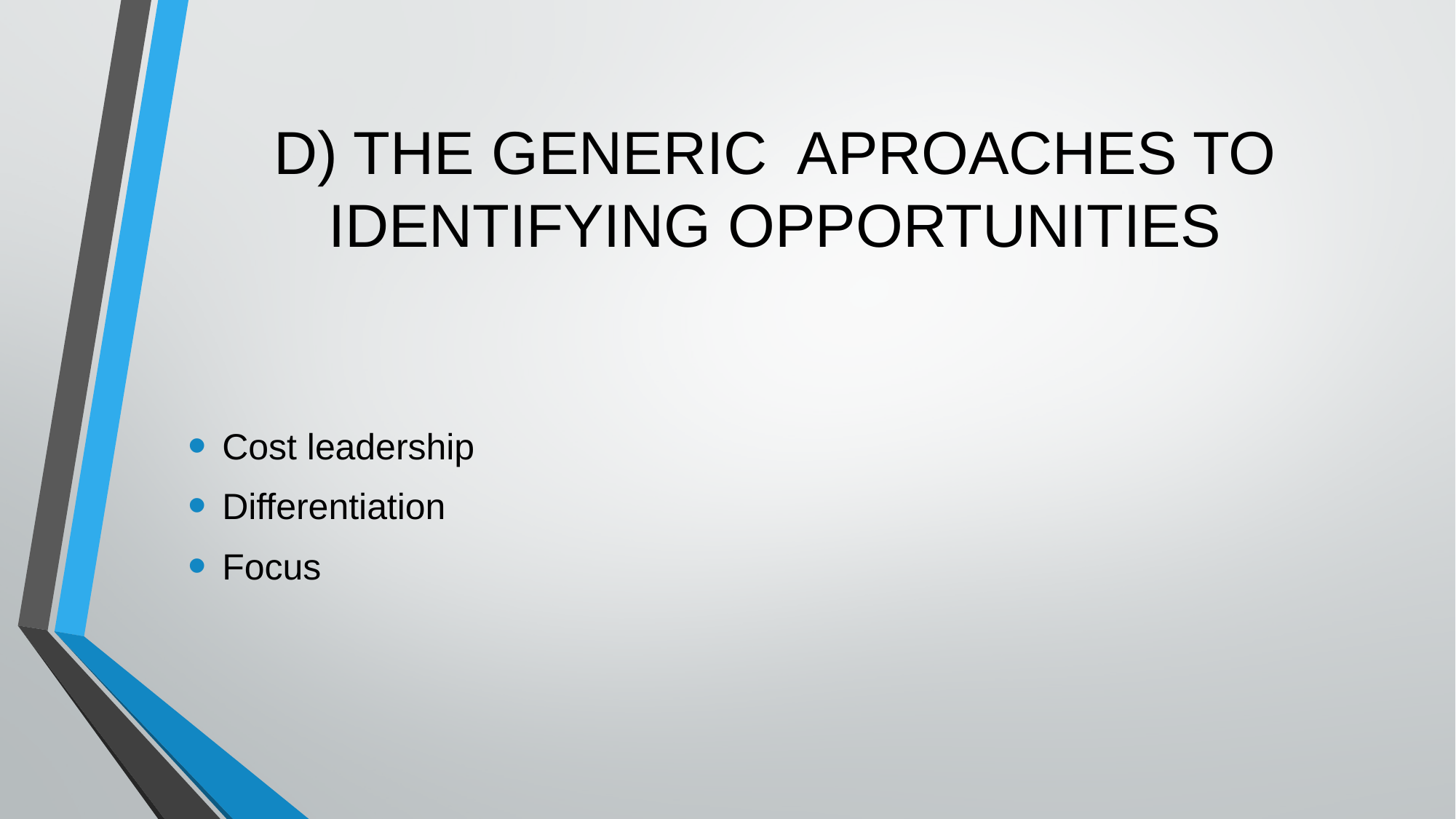

# D) THE GENERIC  APROACHES TO IDENTIFYING OPPORTUNITIES
Cost leadership
Differentiation
Focus